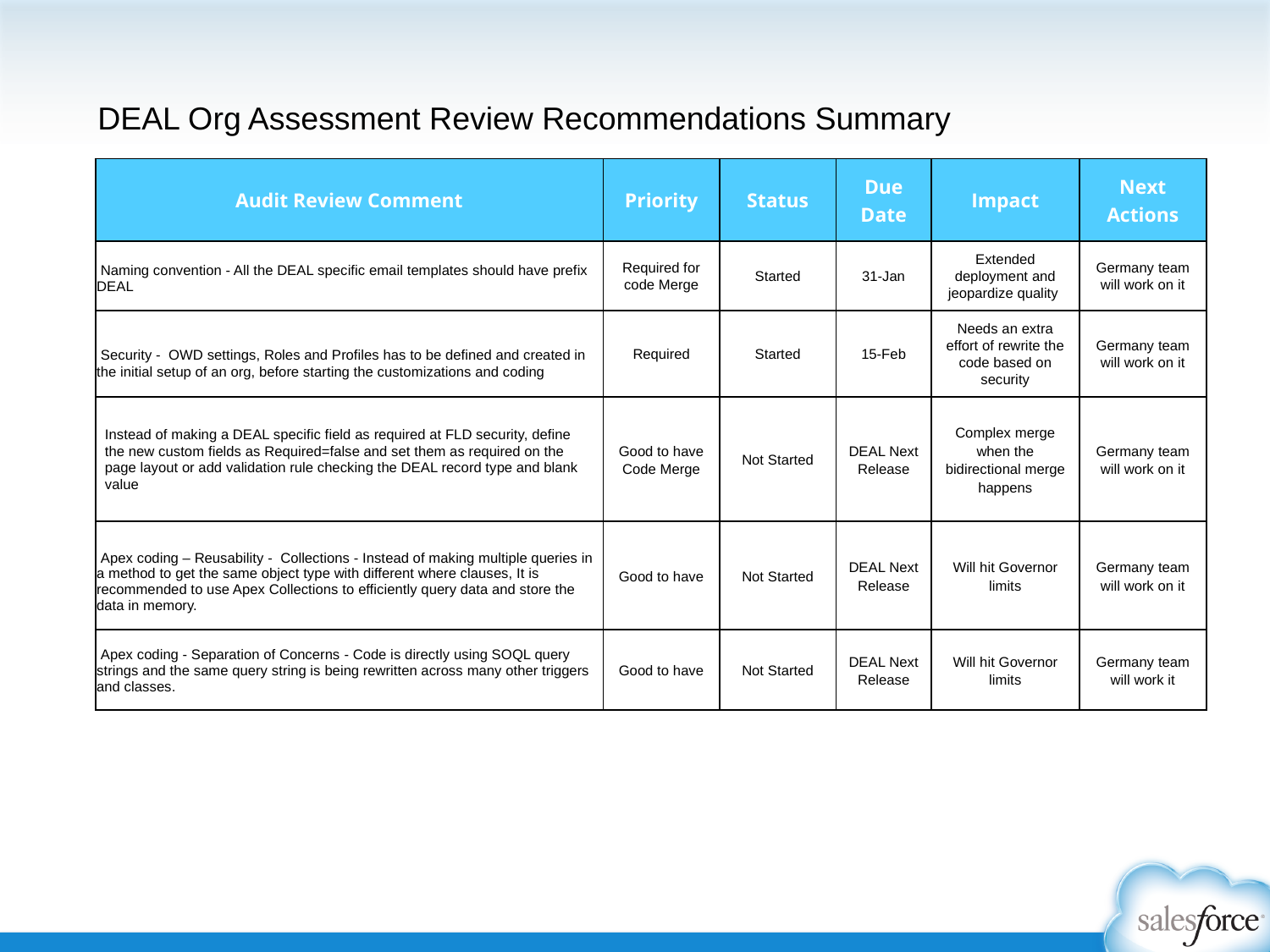

# DEAL Org Assessment Review Recommendations Summary
| Audit Review Comment | Priority | Status | Due Date | Impact | Next Actions |
| --- | --- | --- | --- | --- | --- |
| Naming convention - All the DEAL specific email templates should have prefix DEAL | Required for code Merge | Started | 31-Jan | Extended deployment and jeopardize quality | Germany team will work on it |
| Security - OWD settings, Roles and Profiles has to be defined and created in the initial setup of an org, before starting the customizations and coding | Required | Started | 15-Feb | Needs an extra effort of rewrite the code based on security | Germany team will work on it |
| Instead of making a DEAL specific field as required at FLD security, define the new custom fields as Required=false and set them as required on the page layout or add validation rule checking the DEAL record type and blank value | Good to have Code Merge | Not Started | DEAL Next Release | Complex merge when the bidirectional merge happens | Germany team will work on it |
| Apex coding – Reusability - Collections - Instead of making multiple queries in a method to get the same object type with different where clauses, It is recommended to use Apex Collections to efficiently query data and store the data in memory. | Good to have | Not Started | DEAL Next Release | Will hit Governor limits | Germany team will work on it |
| Apex coding - Separation of Concerns - Code is directly using SOQL query strings and the same query string is being rewritten across many other triggers and classes. | Good to have | Not Started | DEAL Next Release | Will hit Governor limits | Germany team will work it |